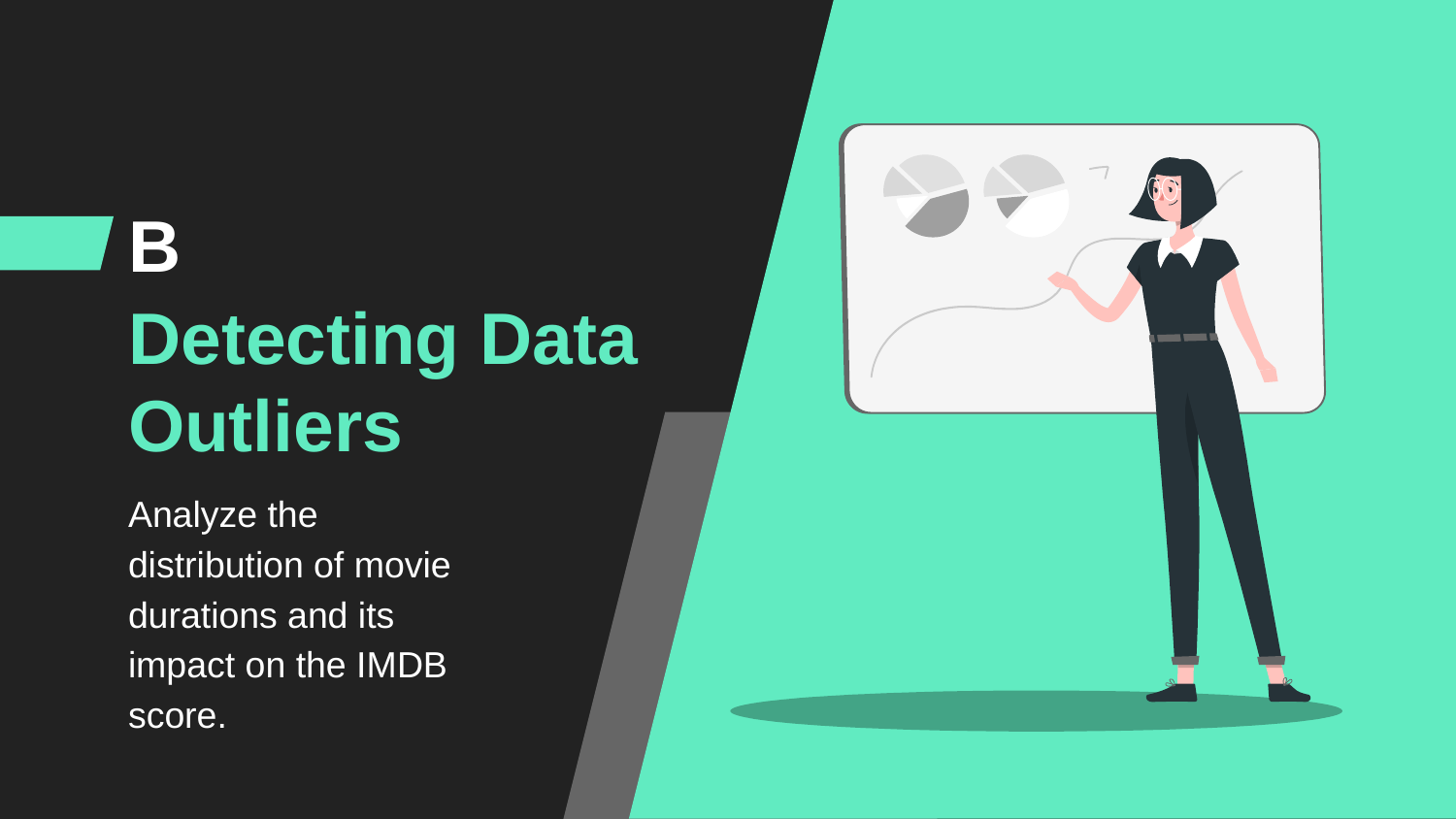

B

# Detecting Data Outliers

Analyze the distribution of movie durations and its impact on the IMDB score.